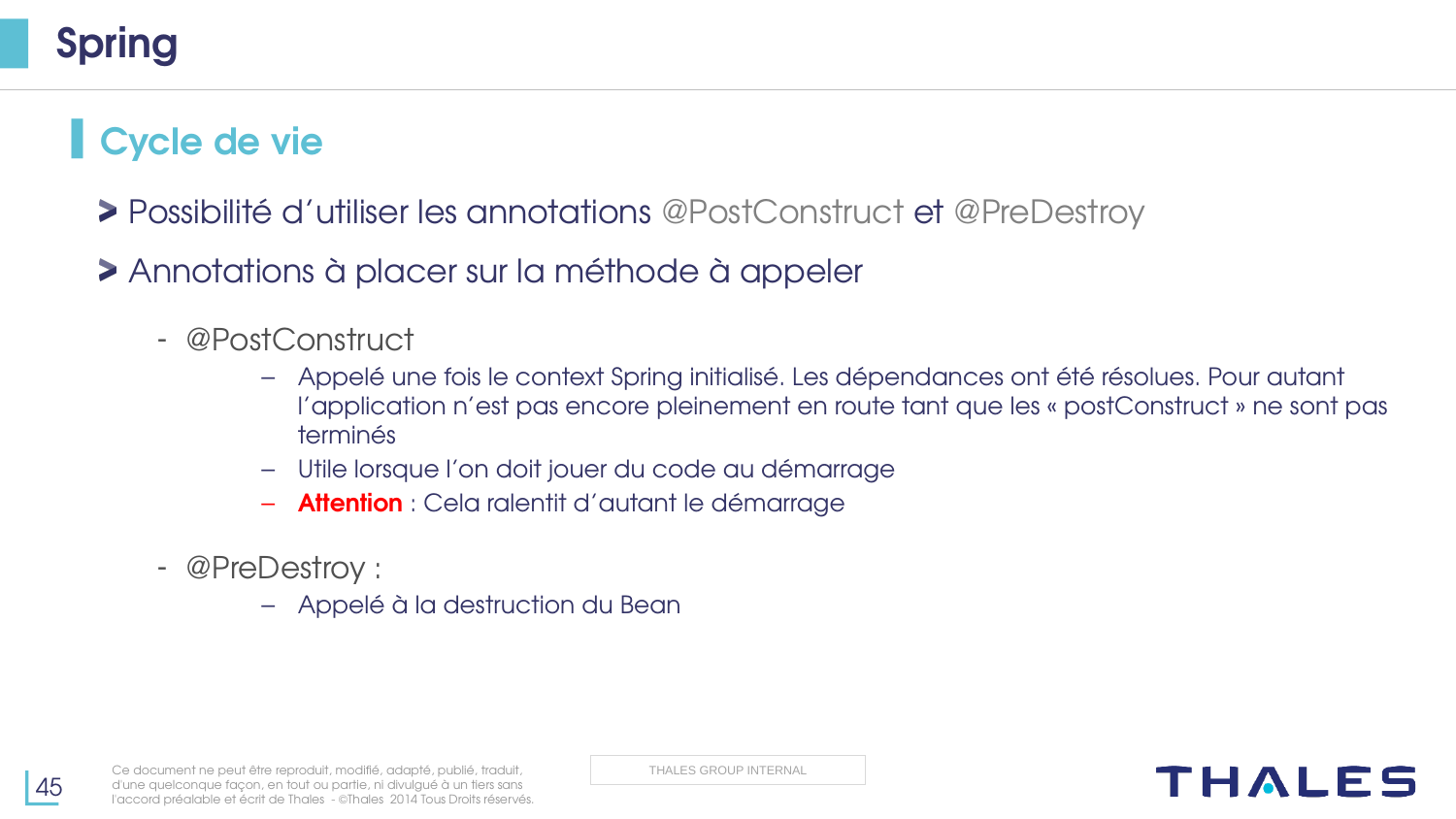

# Spring
Cycle de vie
Possibilité d’utiliser les annotations @PostConstruct et @PreDestroy
Annotations à placer sur la méthode à appeler
@PostConstruct
Appelé une fois le context Spring initialisé. Les dépendances ont été résolues. Pour autant l’application n’est pas encore pleinement en route tant que les « postConstruct » ne sont pas terminés
Utile lorsque l’on doit jouer du code au démarrage
Attention : Cela ralentit d’autant le démarrage
@PreDestroy :
Appelé à la destruction du Bean